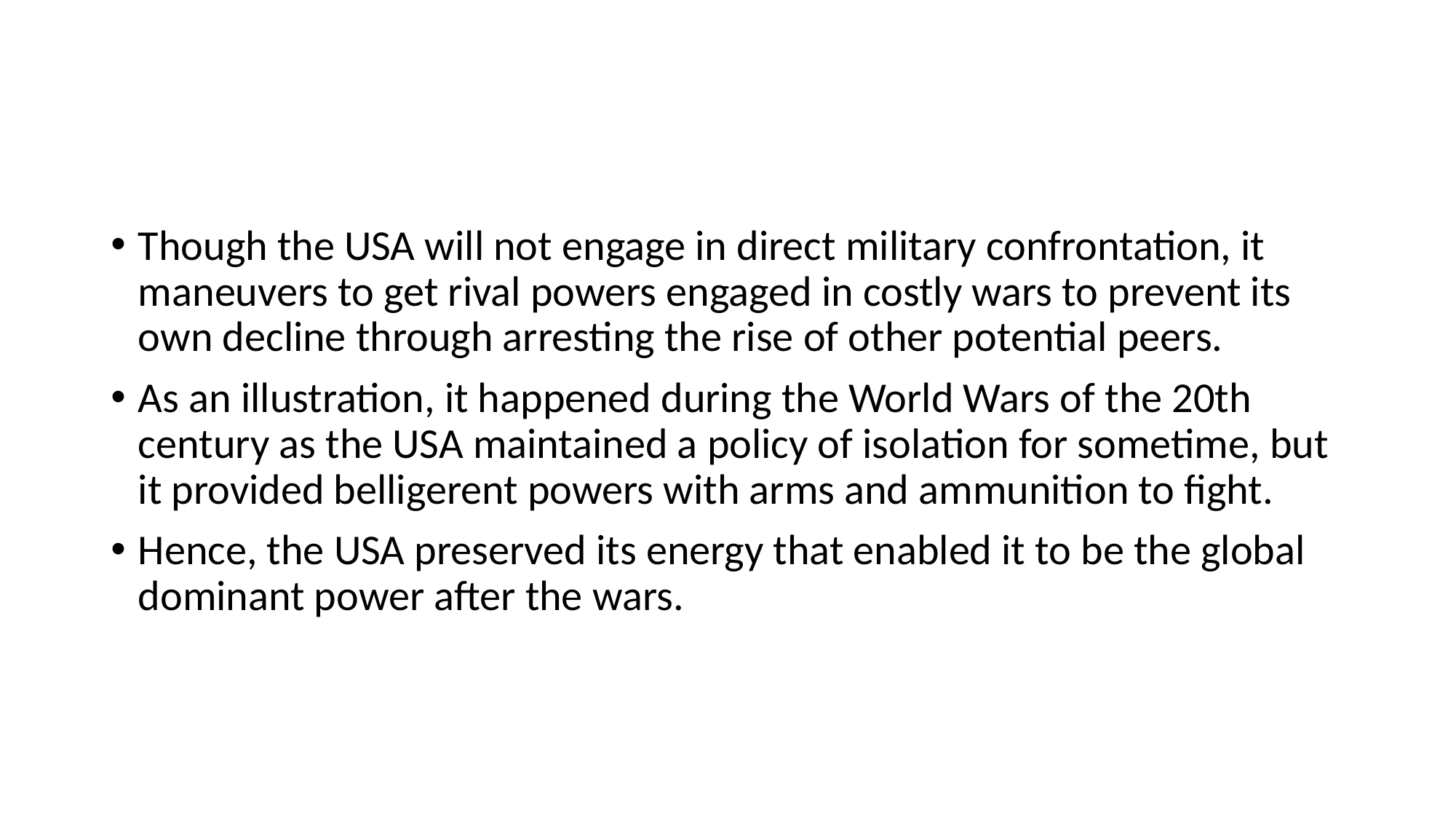

#
Though the USA will not engage in direct military confrontation, it maneuvers to get rival powers engaged in costly wars to prevent its own decline through arresting the rise of other potential peers.
As an illustration, it happened during the World Wars of the 20th century as the USA maintained a policy of isolation for sometime, but it provided belligerent powers with arms and ammunition to fight.
Hence, the USA preserved its energy that enabled it to be the global dominant power after the wars.